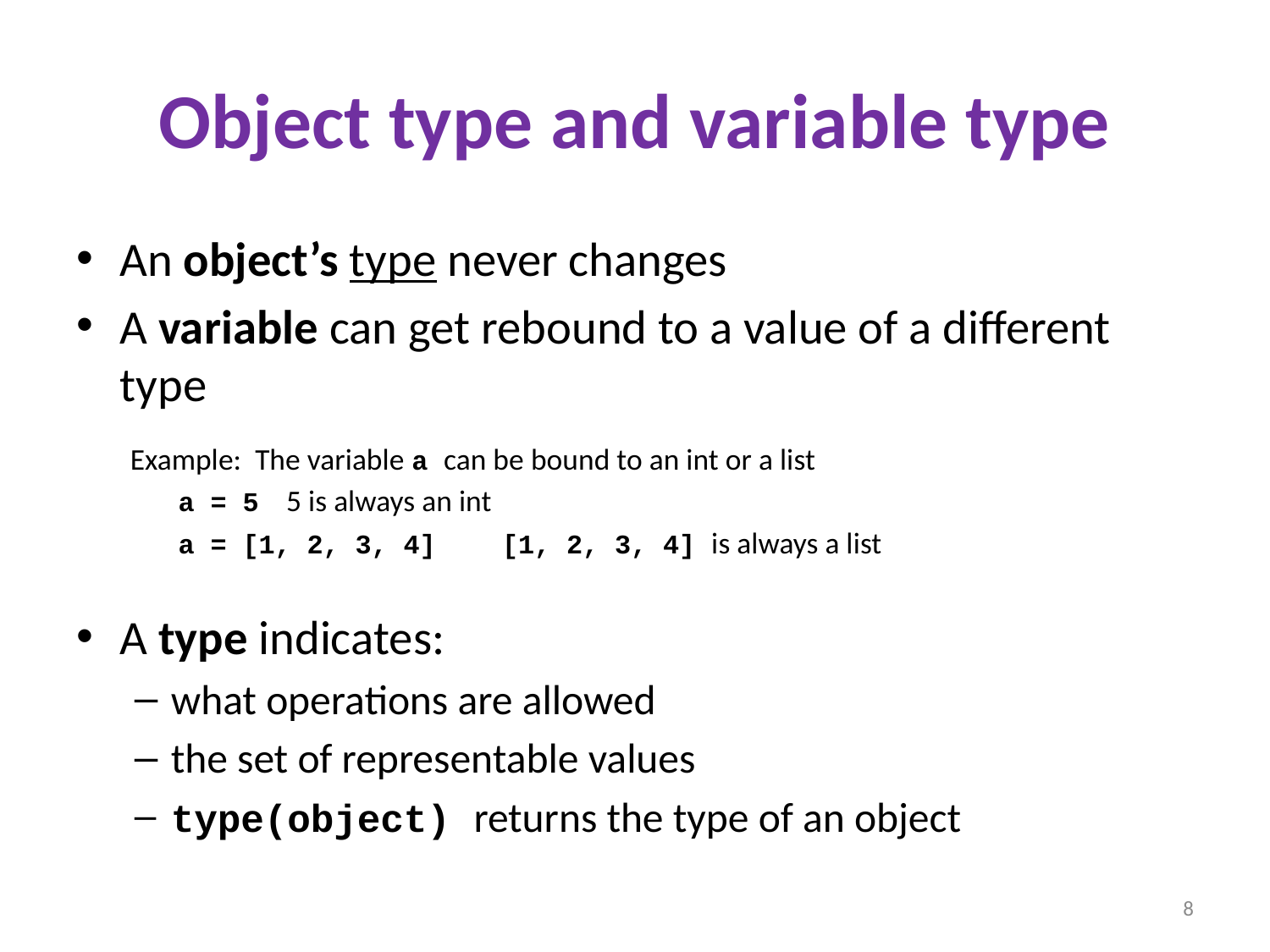

# Object type and variable type
An object’s type never changes
A variable can get rebound to a value of a different type

        Example:  The variable a can be bound to an int or a list
a = 5			5 is always an int
a = [1, 2, 3, 4]	[1, 2, 3, 4] is always a list

A type indicates:
what operations are allowed
the set of representable values
type(object) returns the type of an object
8